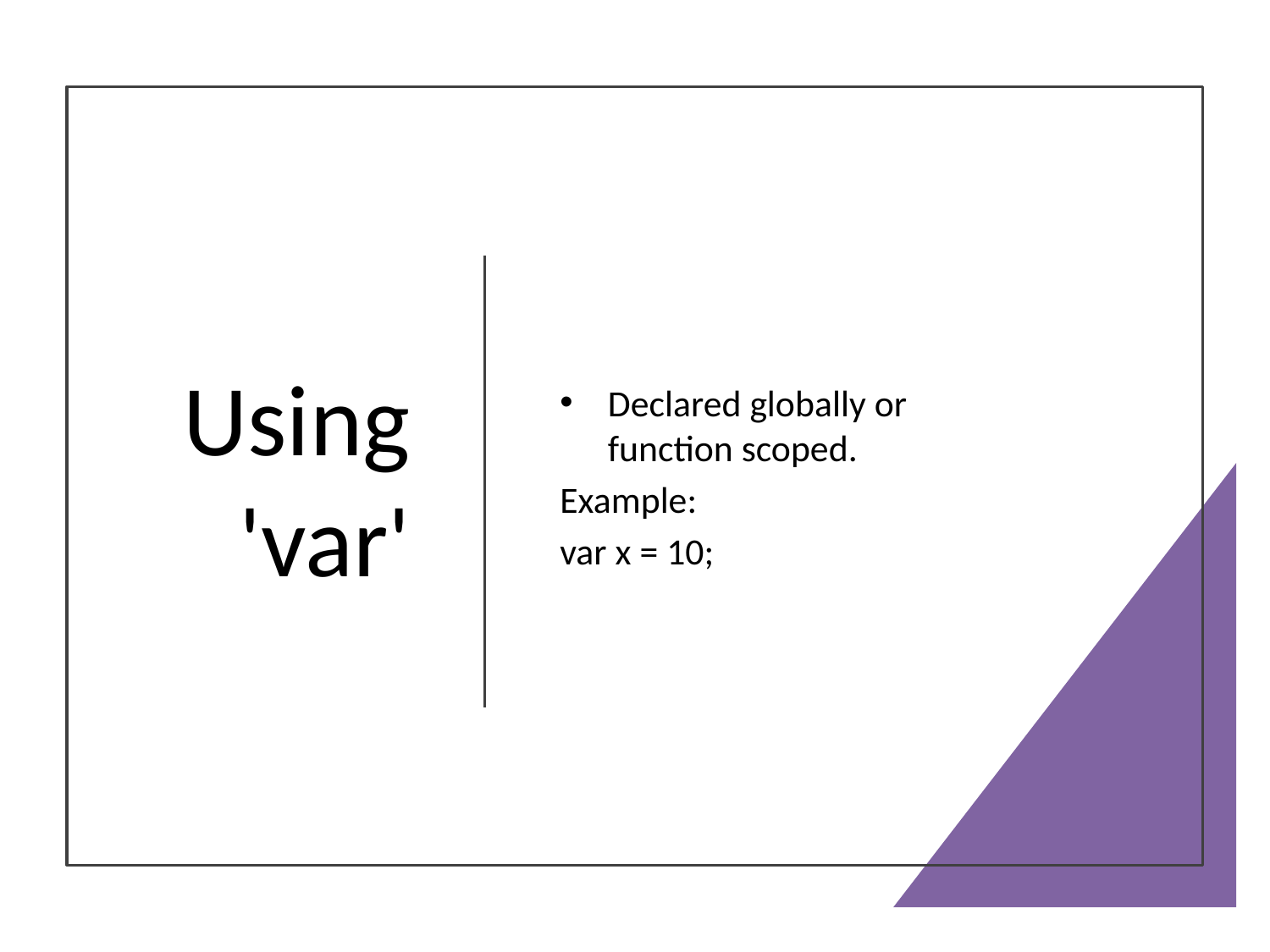

# Using 'var'
Declared globally or function scoped.
Example:
var x = 10;